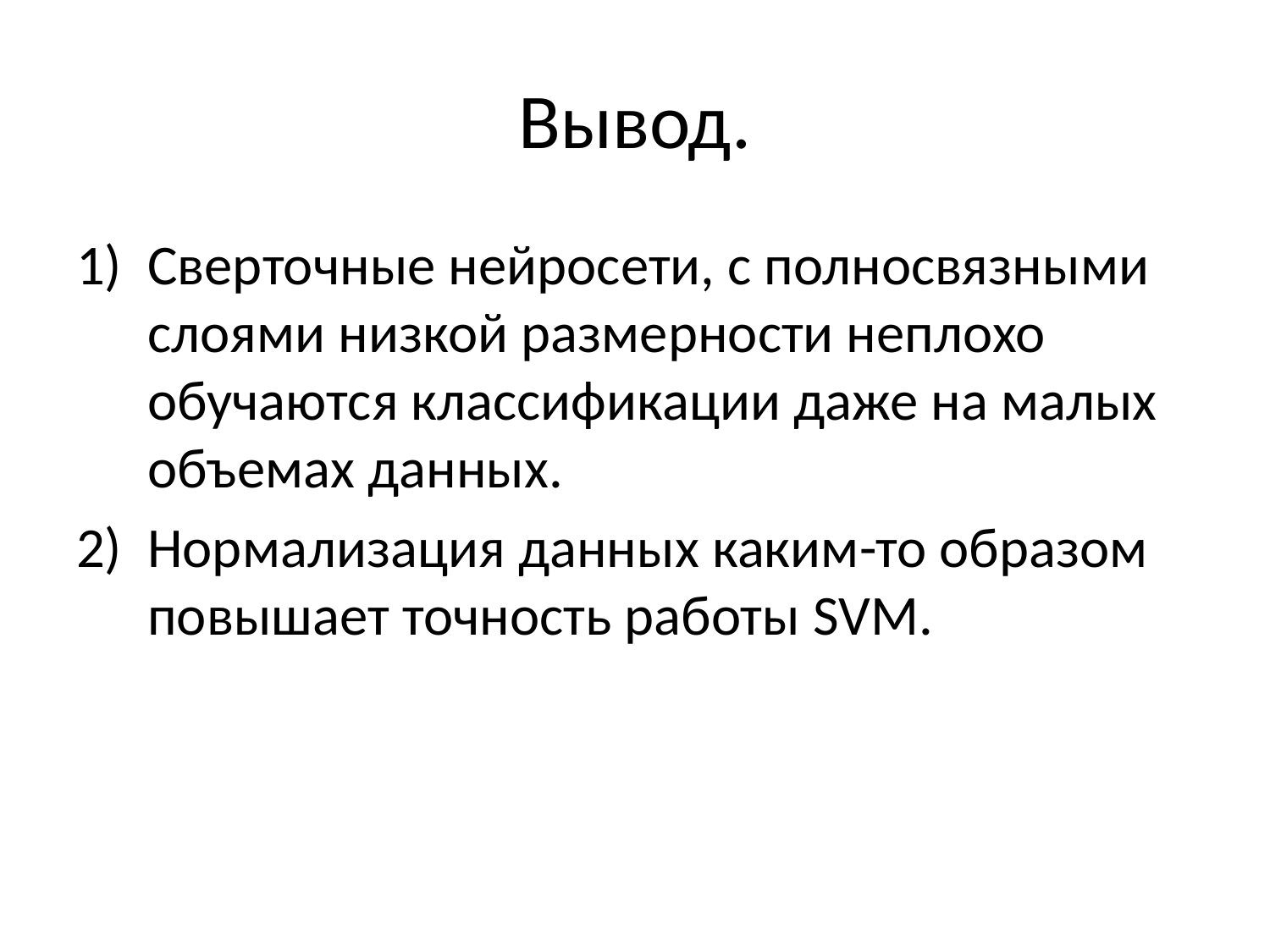

# Вывод.
Сверточные нейросети, с полносвязными слоями низкой размерности неплохо обучаются классификации даже на малых объемах данных.
Нормализация данных каким-то образом повышает точность работы SVM.